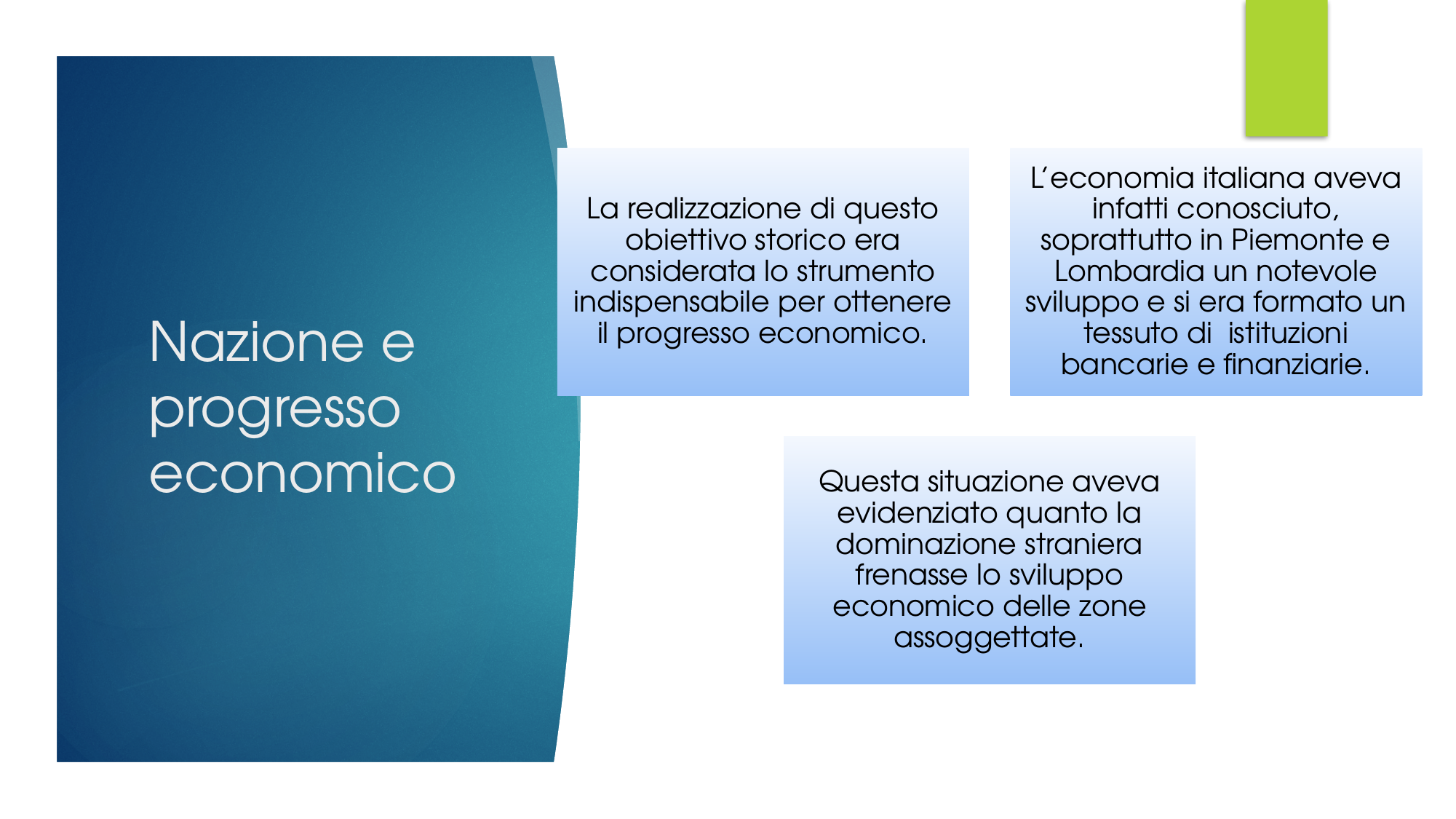

La realizzazione di questo obiettivo storico era considerata lo strumento indispensabile per ottenere il progresso economico.
L’economia italiana aveva infatti conosciuto, soprattutto in Piemonte e Lombardia un notevole sviluppo e si era formato un tessuto di  istituzioni bancarie e finanziarie.
Questa situazione aveva evidenziato quanto la dominazione straniera frenasse lo sviluppo economico delle zone assoggettate.

# Nazione e progresso economico